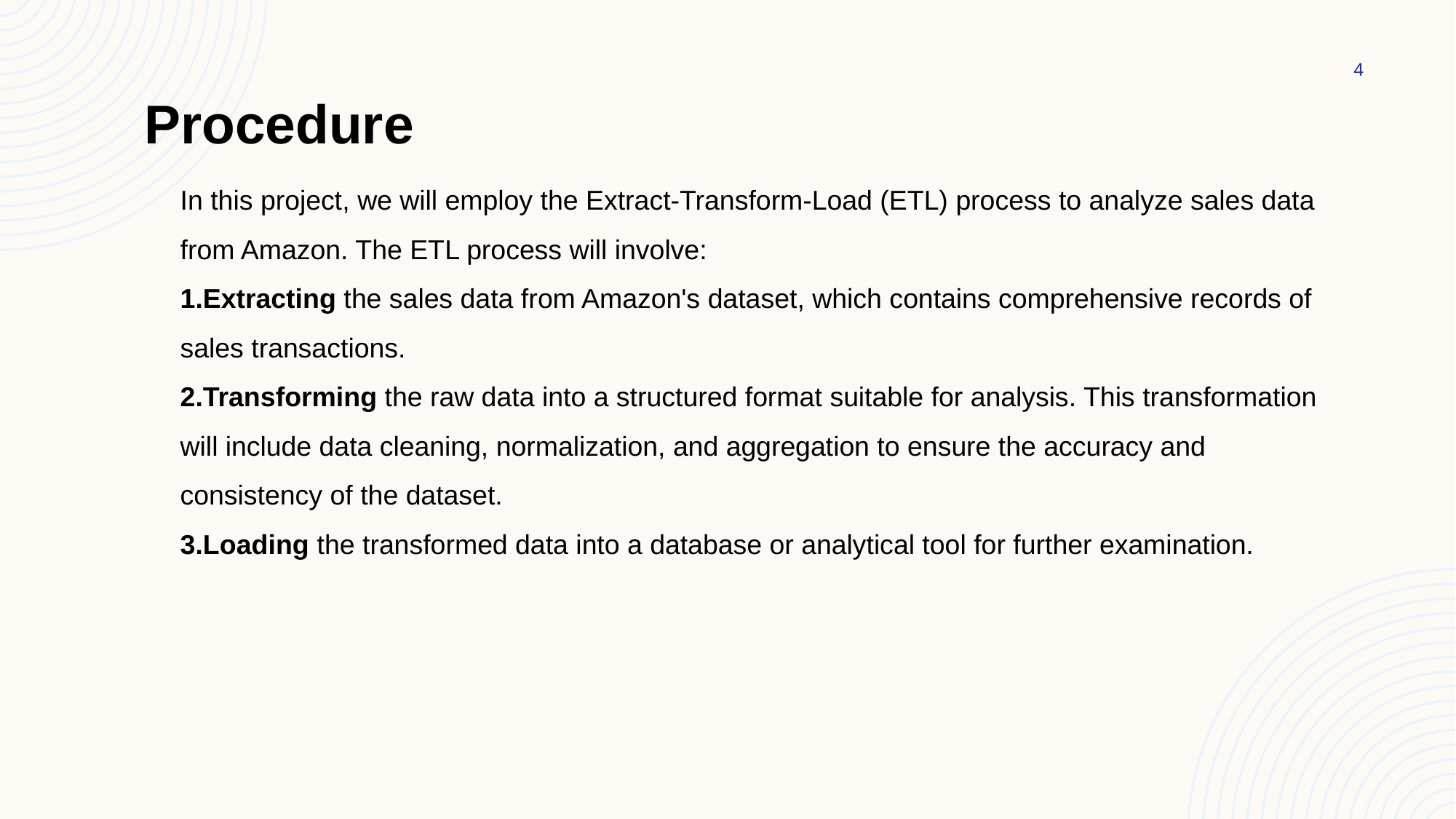

4
Procedure
In this project, we will employ the Extract-Transform-Load (ETL) process to analyze sales data from Amazon. The ETL process will involve:
Extracting the sales data from Amazon's dataset, which contains comprehensive records of sales transactions.
Transforming the raw data into a structured format suitable for analysis. This transformation will include data cleaning, normalization, and aggregation to ensure the accuracy and consistency of the dataset.
Loading the transformed data into a database or analytical tool for further examination.